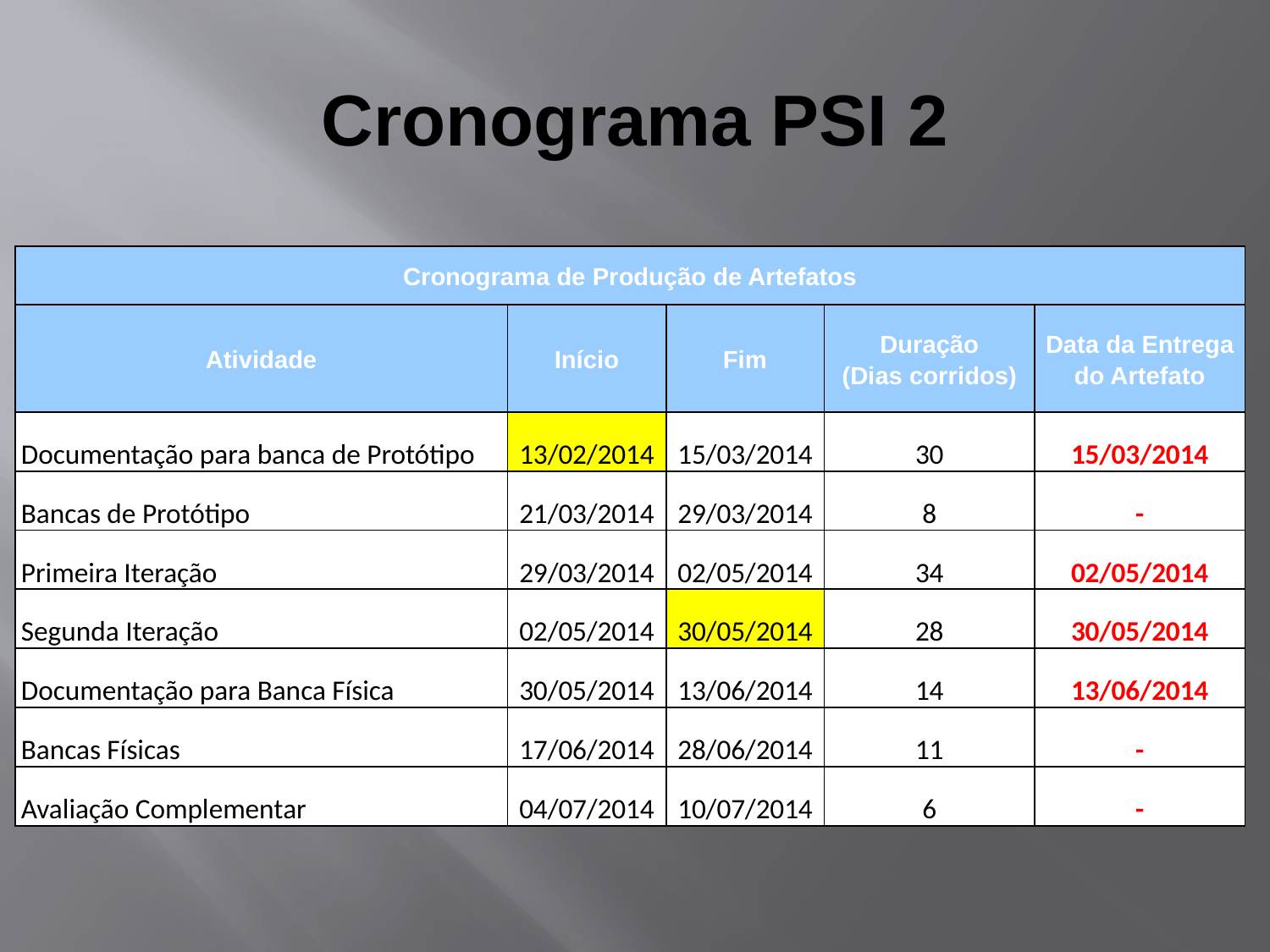

# Cronograma PSI 2
| Cronograma de Produção de Artefatos |  |  |  |  |
| --- | --- | --- | --- | --- |
| Atividade | Início | Fim | Duração (Dias corridos) | Data da Entrega do Artefato |
| Documentação para banca de Protótipo | 13/02/2014 | 15/03/2014 | 30 | 15/03/2014 |
| Bancas de Protótipo | 21/03/2014 | 29/03/2014 | 8 | - |
| Primeira Iteração | 29/03/2014 | 02/05/2014 | 34 | 02/05/2014 |
| Segunda Iteração | 02/05/2014 | 30/05/2014 | 28 | 30/05/2014 |
| Documentação para Banca Física | 30/05/2014 | 13/06/2014 | 14 | 13/06/2014 |
| Bancas Físicas | 17/06/2014 | 28/06/2014 | 11 | - |
| Avaliação Complementar | 04/07/2014 | 10/07/2014 | 6 | - |